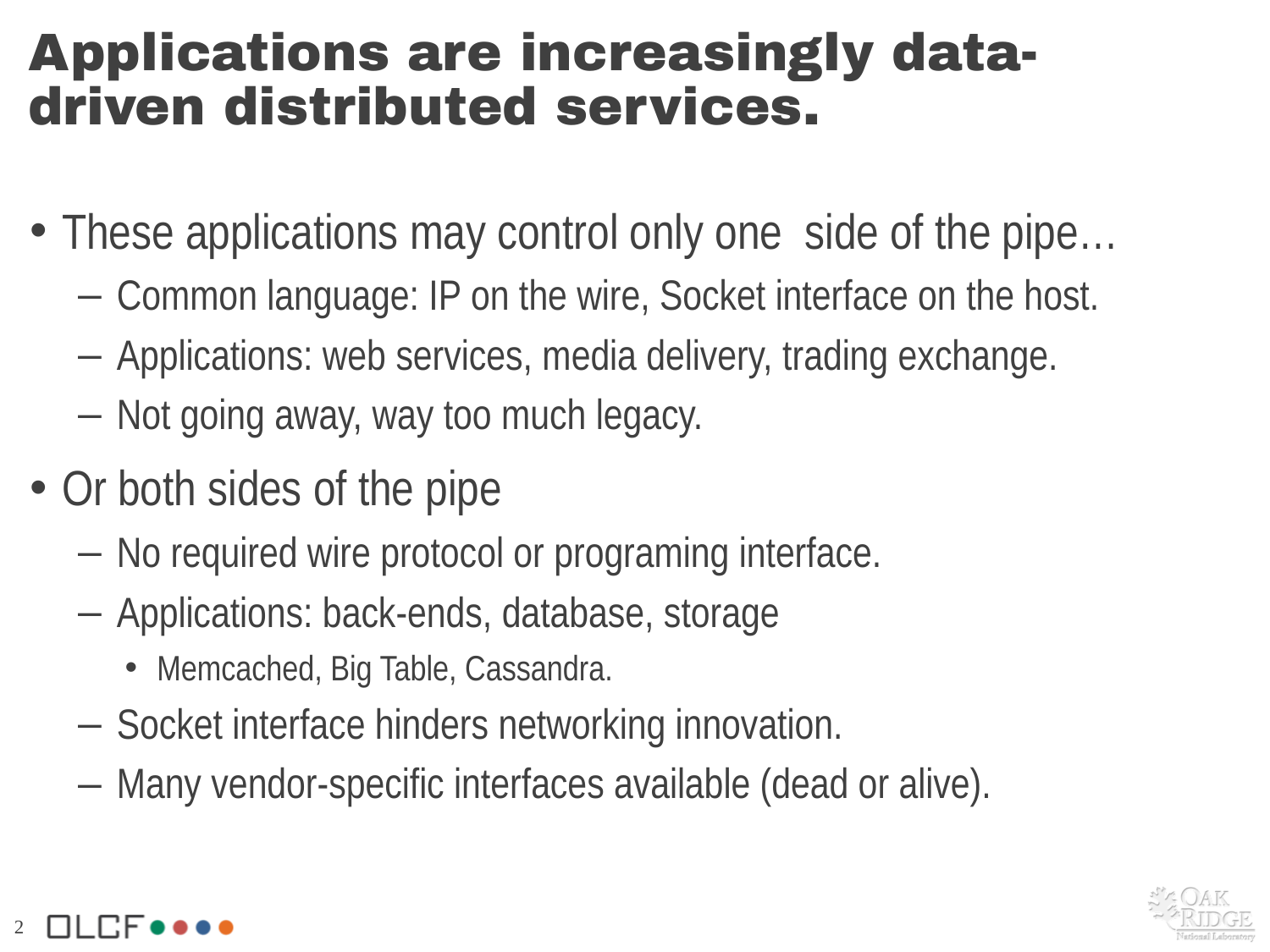

# Applications are increasingly data-driven distributed services.

These applications may control only one  side of the pipe…
Common language: IP on the wire, Socket interface on the host.
Applications: web services, media delivery, trading exchange.
Not going away, way too much legacy.
Or both sides of the pipe
No required wire protocol or programing interface.
Applications: back-ends, database, storage
Memcached, Big Table, Cassandra.
Socket interface hinders networking innovation.
Many vendor-specific interfaces available (dead or alive).